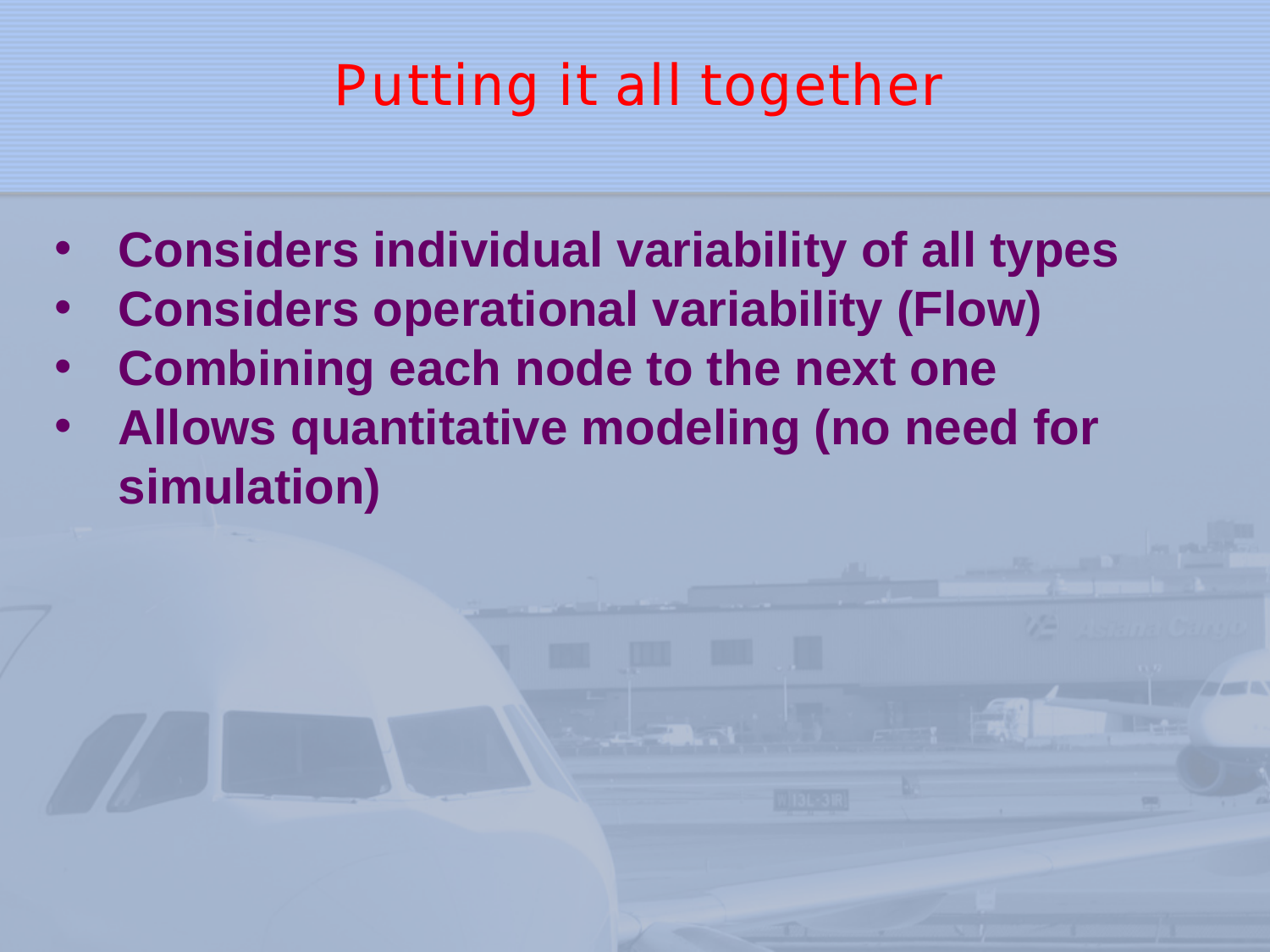

Putting it all together
Considers individual variability of all types
Considers operational variability (Flow)
Combining each node to the next one
Allows quantitative modeling (no need for simulation)